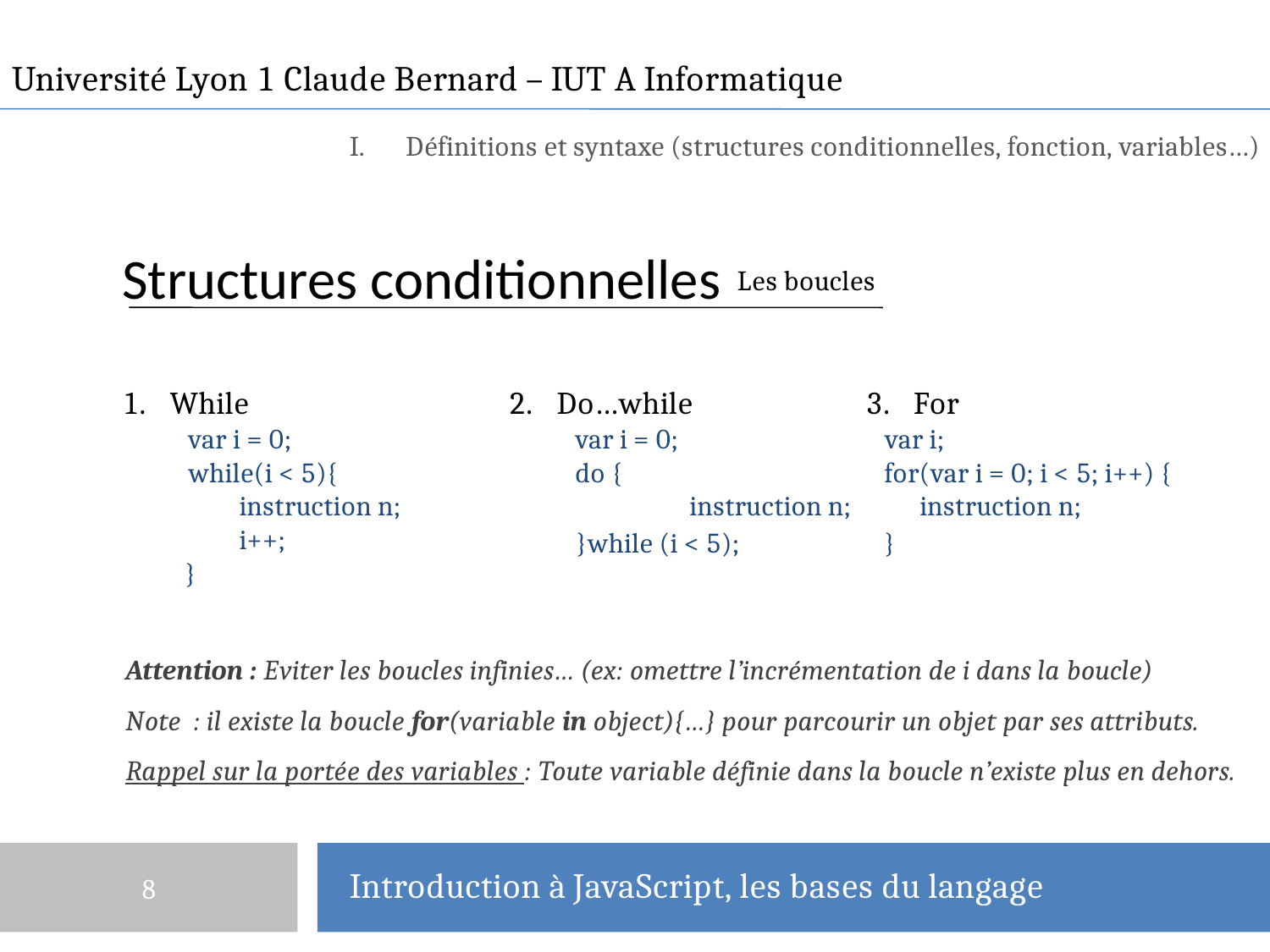

Université Lyon 1 Claude Bernard – IUT A Informatique
Définitions et syntaxe (structures conditionnelles, fonction, variables…)
# Structures conditionnelles
Les boucles
While
	   var i = 0;
	   while(i < 5){
	 instruction n;
	 i++;
}
Do…while
	   var i = 0;
	   do {
		 instruction n;
           }while (i < 5);
For
   var i;
   for(var i = 0; i < 5; i++) {
	 instruction n;
   }
Attention : Eviter les boucles infinies… (ex: omettre l’incrémentation de i dans la boucle)
Note  : il existe la boucle for(variable in object){…} pour parcourir un objet par ses attributs.
Rappel sur la portée des variables : Toute variable définie dans la boucle n’existe plus en dehors.
8

Introduction à JavaScript, les bases du langage